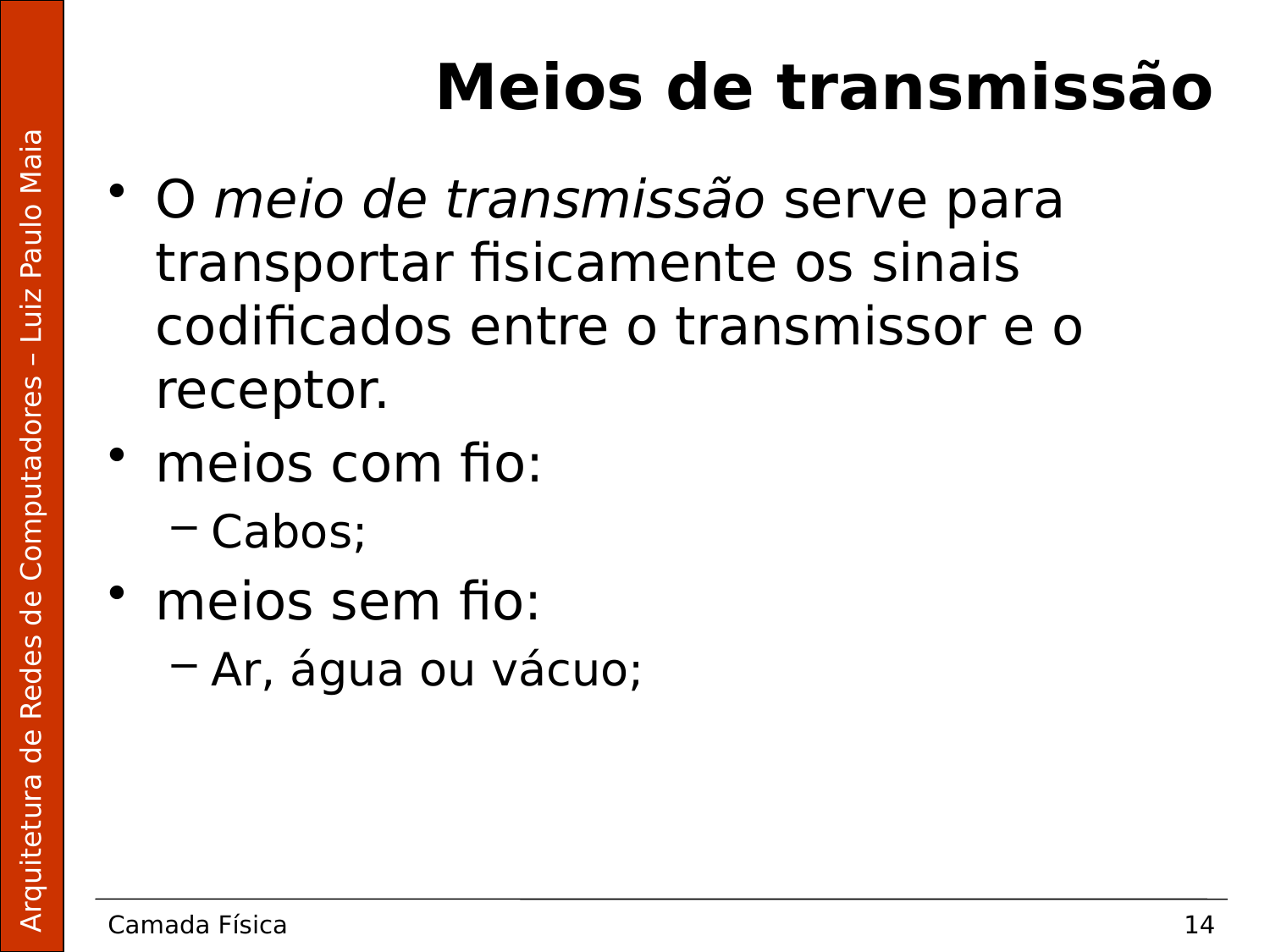

# Meios de transmissão
O meio de transmissão serve para transportar fisicamente os sinais codificados entre o transmissor e o receptor.
meios com fio:
Cabos;
meios sem fio:
Ar, água ou vácuo;